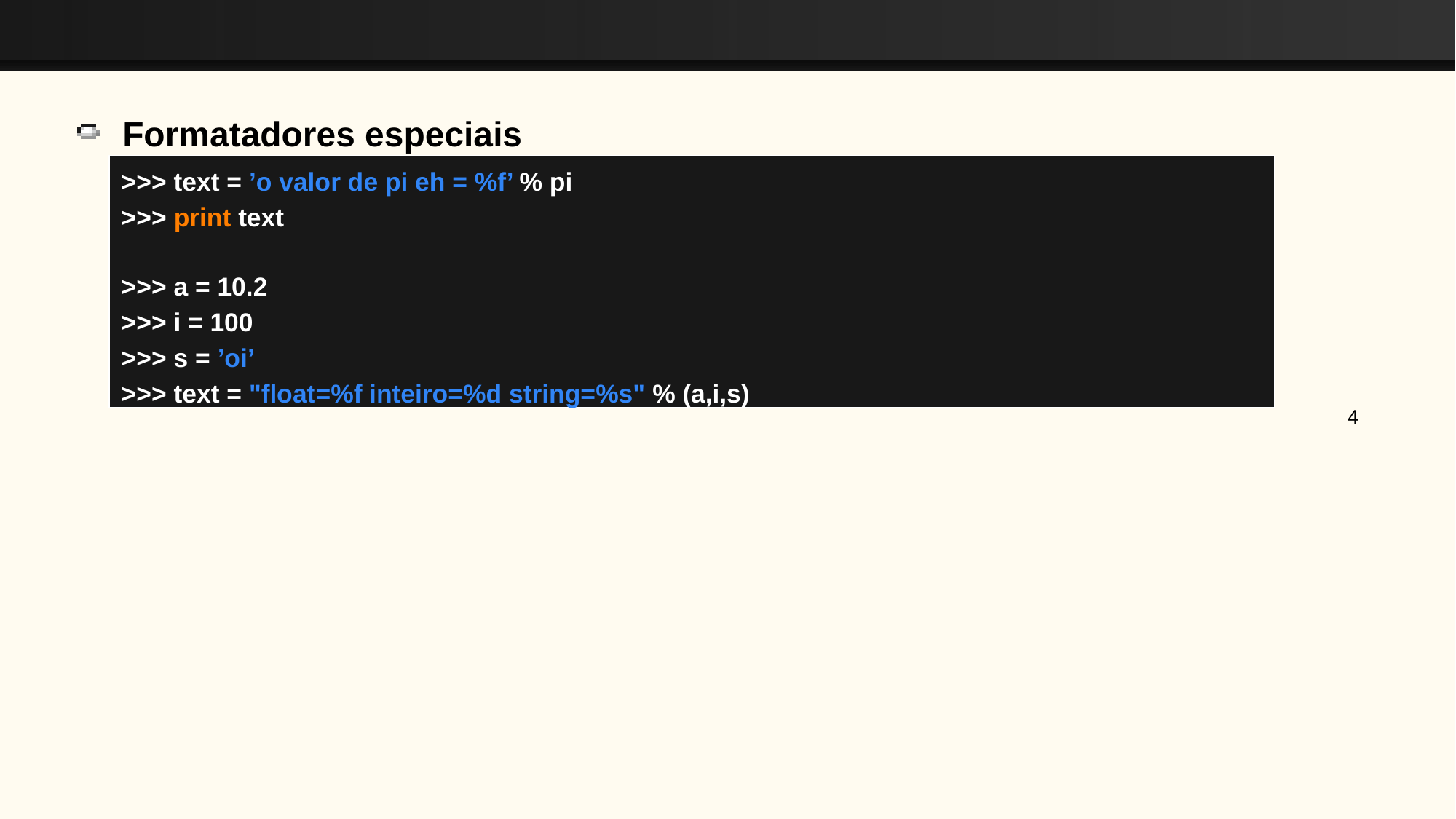

Formatadores especiais

>>> text = ’o valor de pi eh = %f’ % pi
>>> print text

>>> a = 10.2
>>> i = 100
>>> s = ’oi’
>>> text = "float=%f inteiro=%d string=%s" % (a,i,s)
4